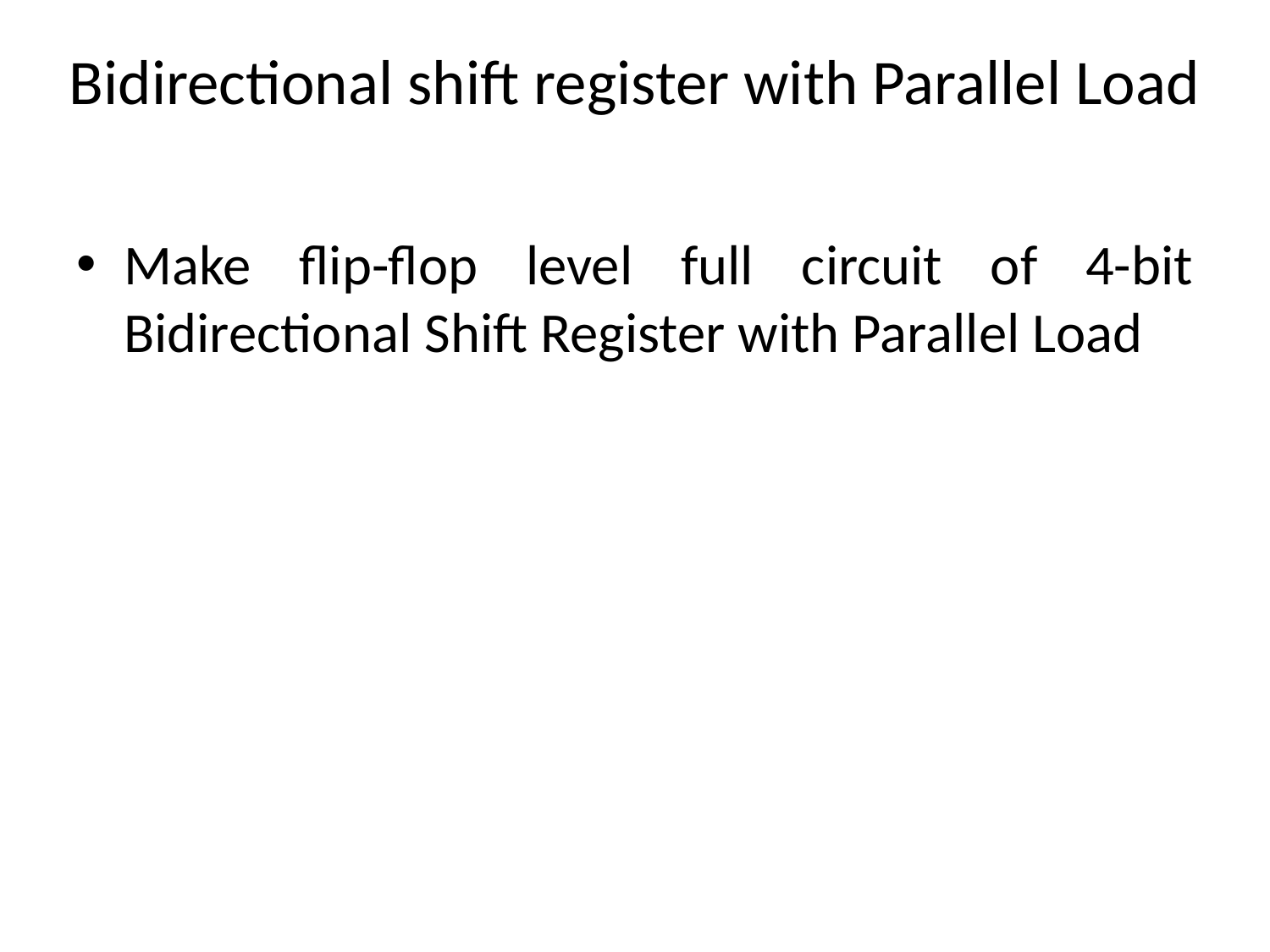

# Bidirectional shift register with Parallel Load
Make flip-flop level full circuit of 4-bit Bidirectional Shift Register with Parallel Load